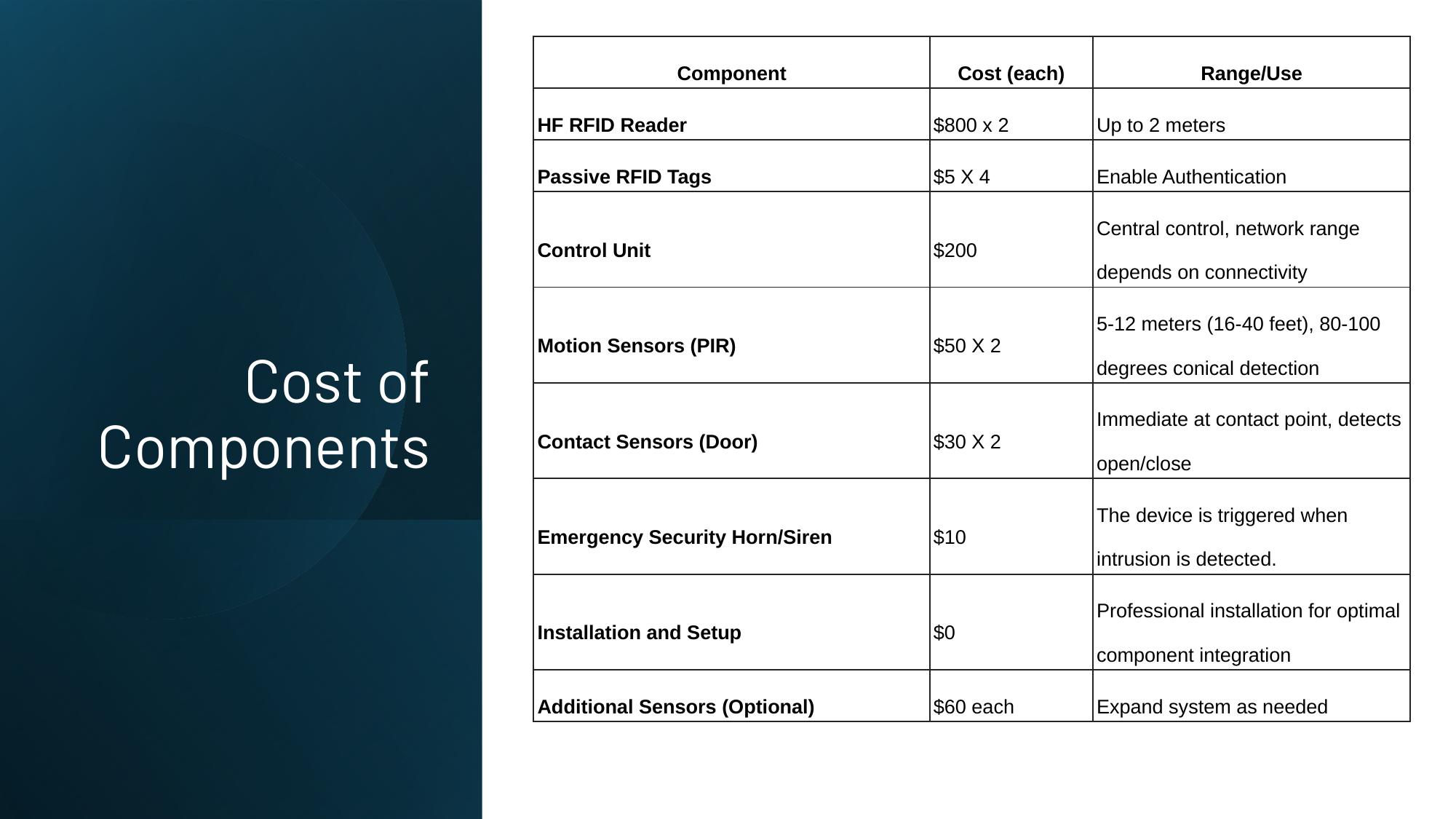

| Component | Cost (each) | Range/Use |
| --- | --- | --- |
| HF RFID Reader | $800 x 2 | Up to 2 meters |
| Passive RFID Tags | $5 X 4 | Enable Authentication |
| Control Unit | $200 | Central control, network range depends on connectivity |
| Motion Sensors (PIR) | $50 X 2 | 5-12 meters (16-40 feet), 80-100 degrees conical detection |
| Contact Sensors (Door) | $30 X 2 | Immediate at contact point, detects open/close |
| Emergency Security Horn/Siren | $10 | The device is triggered when intrusion is detected. |
| Installation and Setup | $0 | Professional installation for optimal component integration |
| Additional Sensors (Optional) | $60 each | Expand system as needed |

# Cost of Components